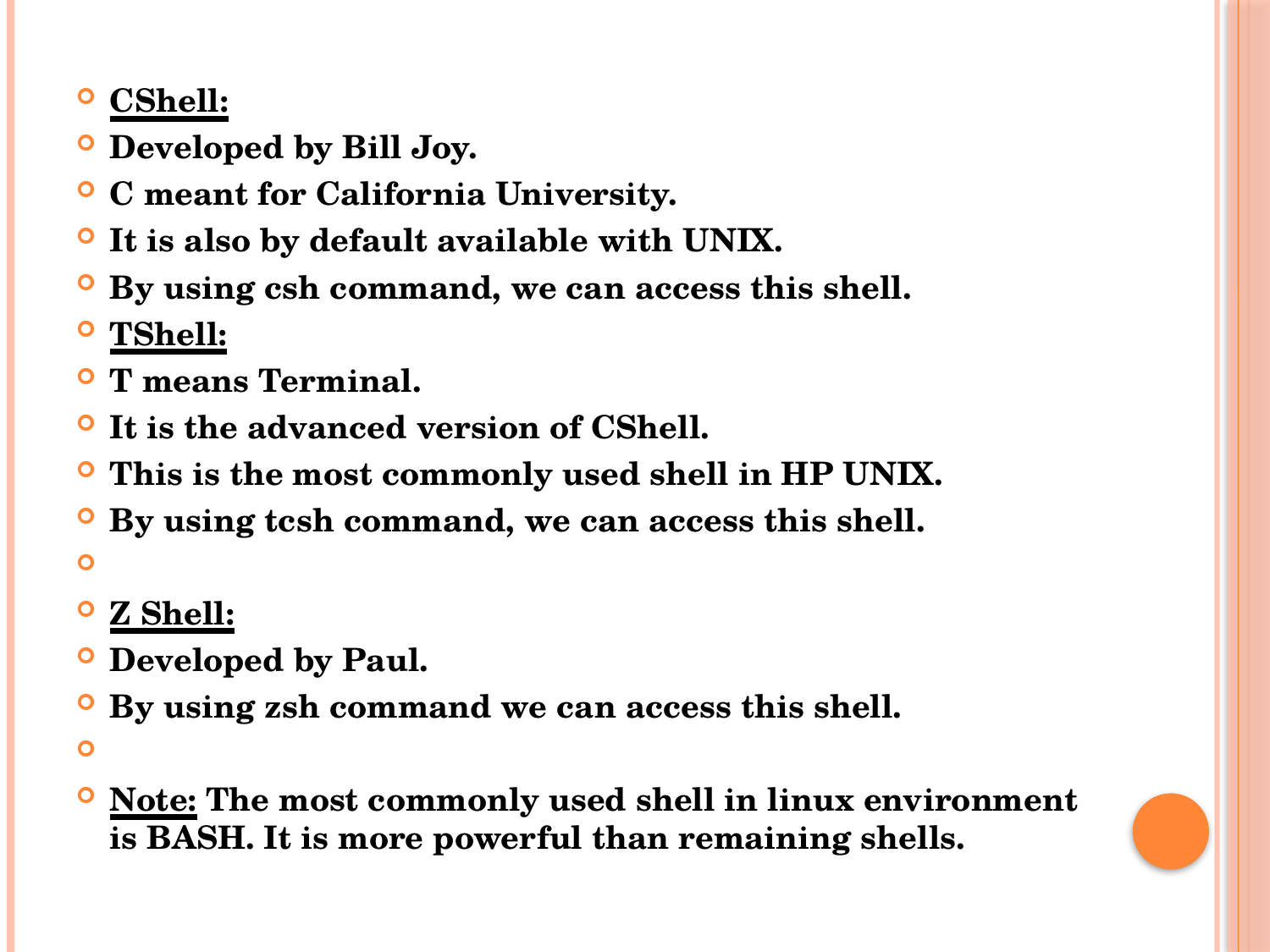

CShell:
Developed by Bill Joy.
C meant for California University.
It is also by default available with UNIX.
By using csh command, we can access this shell.
TShell:
T means Terminal.
It is the advanced version of CShell.
This is the most commonly used shell in HP UNIX.
By using tcsh command, we can access this shell.

Z Shell:
Developed by Paul.
By using zsh command we can access this shell.

Note: The most commonly used shell in linux environment is BASH. It is more powerful than remaining shells.